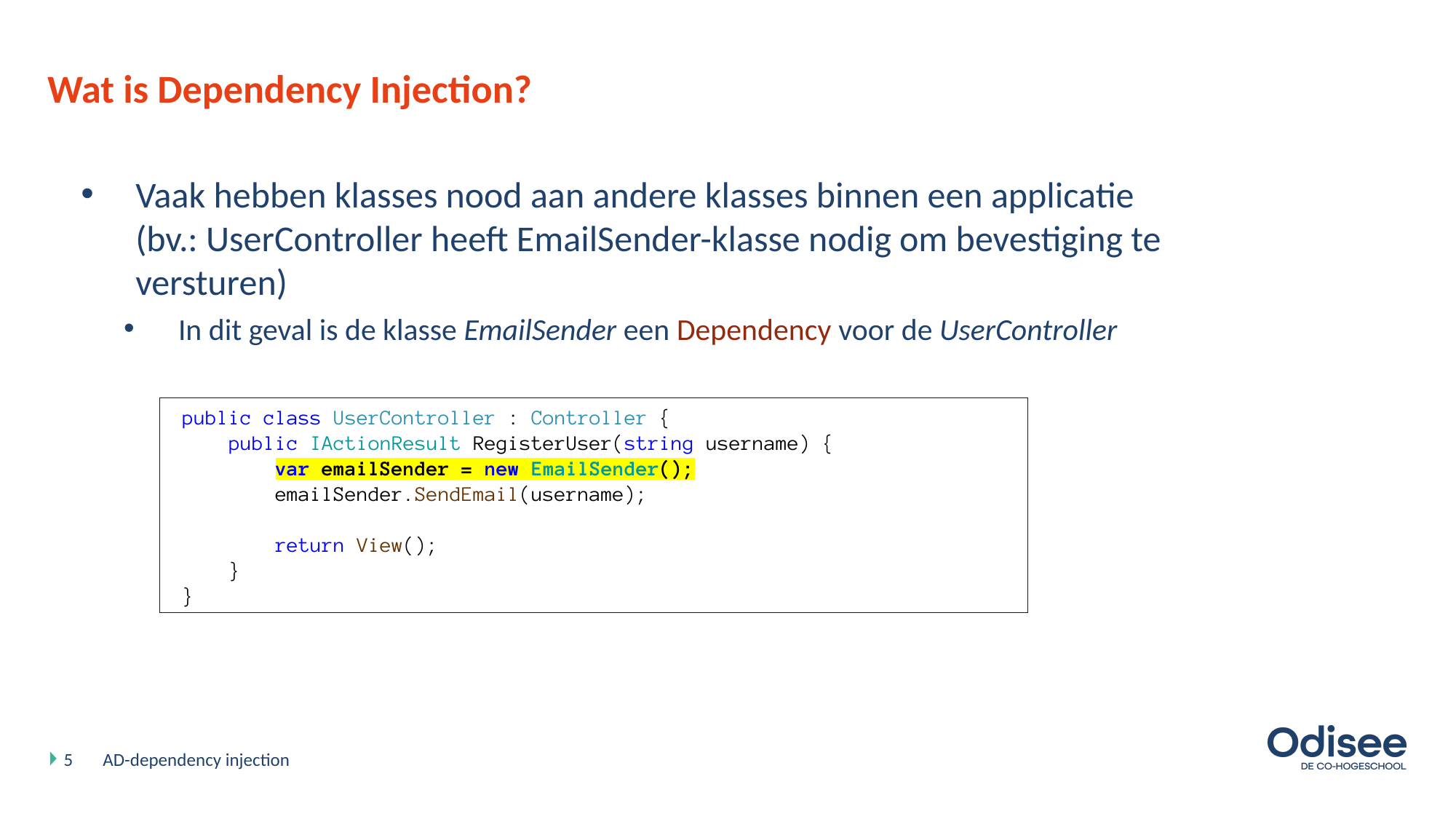

# Wat is Dependency Injection?
Vaak hebben klasses nood aan andere klasses binnen een applicatie
(bv.: UserController heeft EmailSender-klasse nodig om bevestiging te versturen)
In dit geval is de klasse EmailSender een Dependency voor de UserController

 public class UserController : Controller {
     public IActionResult RegisterUser(string username) {
         var emailSender = new EmailSender();
         emailSender.SendEmail(username);

         return View();
     }
 }
5
AD-dependency injection